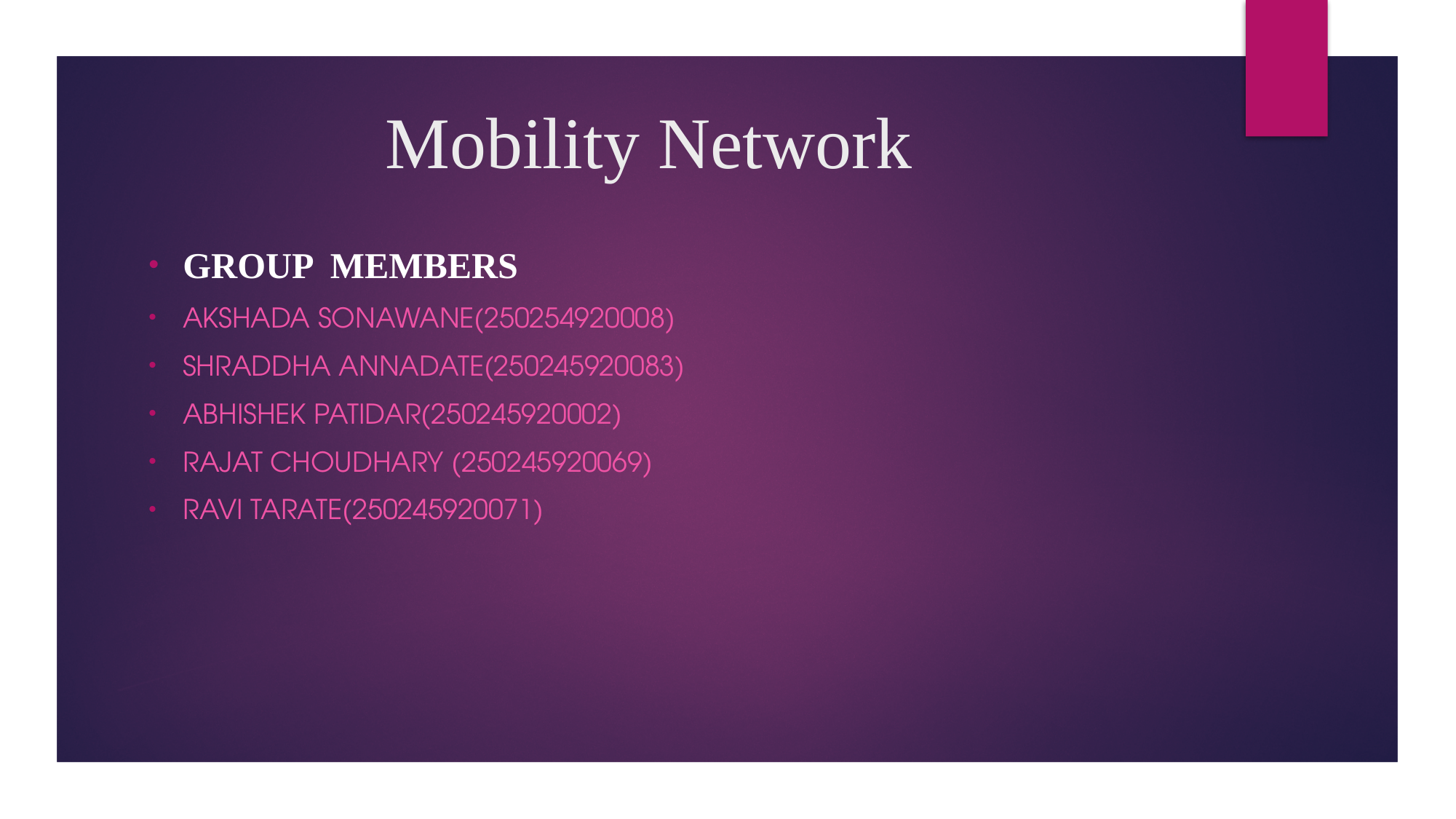

# Mobility Network

GROUP  Members
Akshada sonawAne(250254920008)
Shraddha annadate(250245920083)
Abhishek Patidar(250245920002)
Rajat Choudhary (250245920069)
Ravi tarate(250245920071)